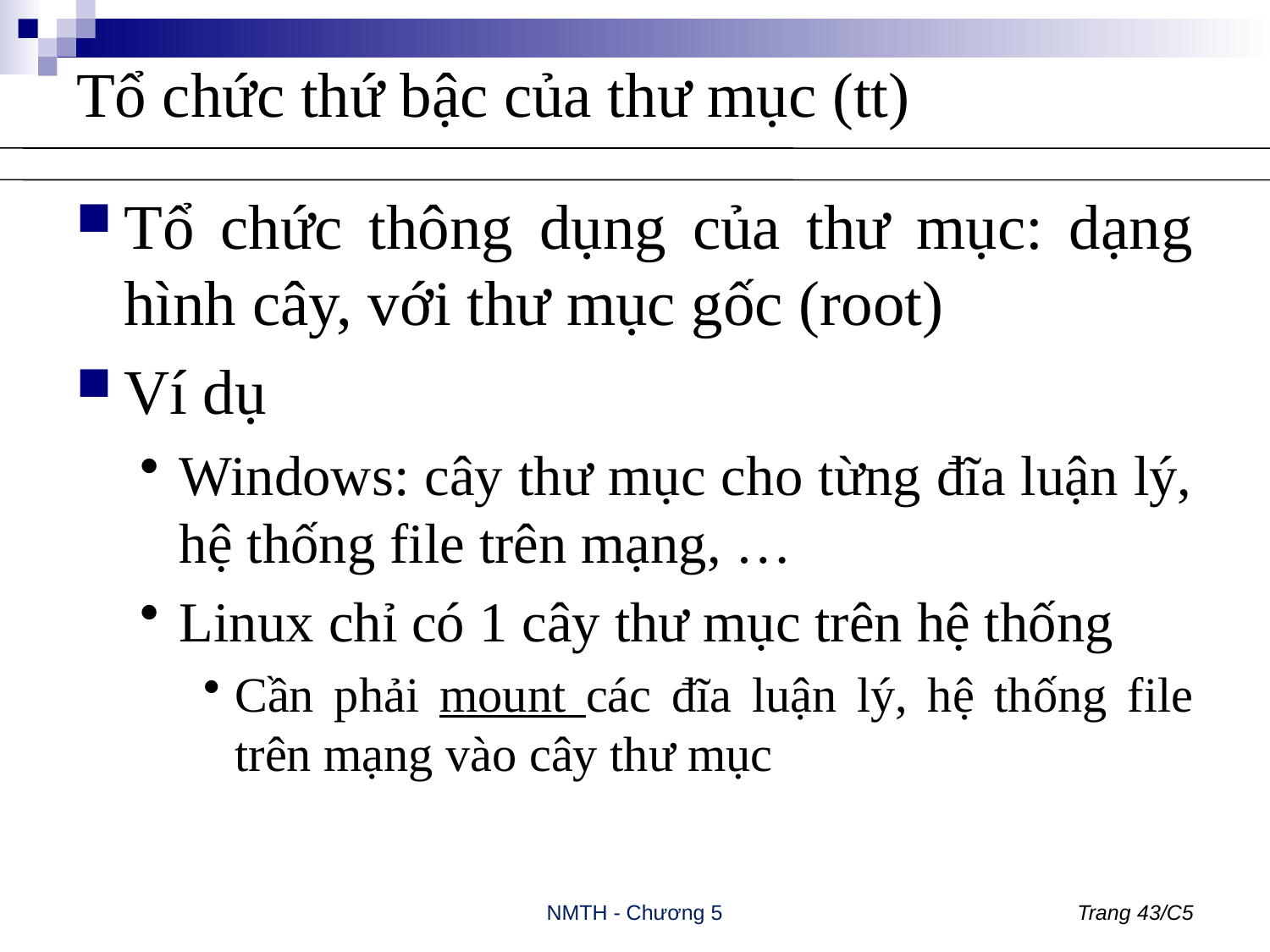

# Tổ chức thứ bậc của thư mục (tt)

Tổ chức thông dụng của thư mục: dạng hình cây, với thư mục gốc (root)
Ví dụ
Windows: cây thư mục cho từng đĩa luận lý, hệ thống file trên mạng, …
Linux chỉ có 1 cây thư mục trên hệ thống
Cần phải mount các đĩa luận lý, hệ thống file trên mạng vào cây thư mục
NMTH - Chương 5
Trang 43/C5